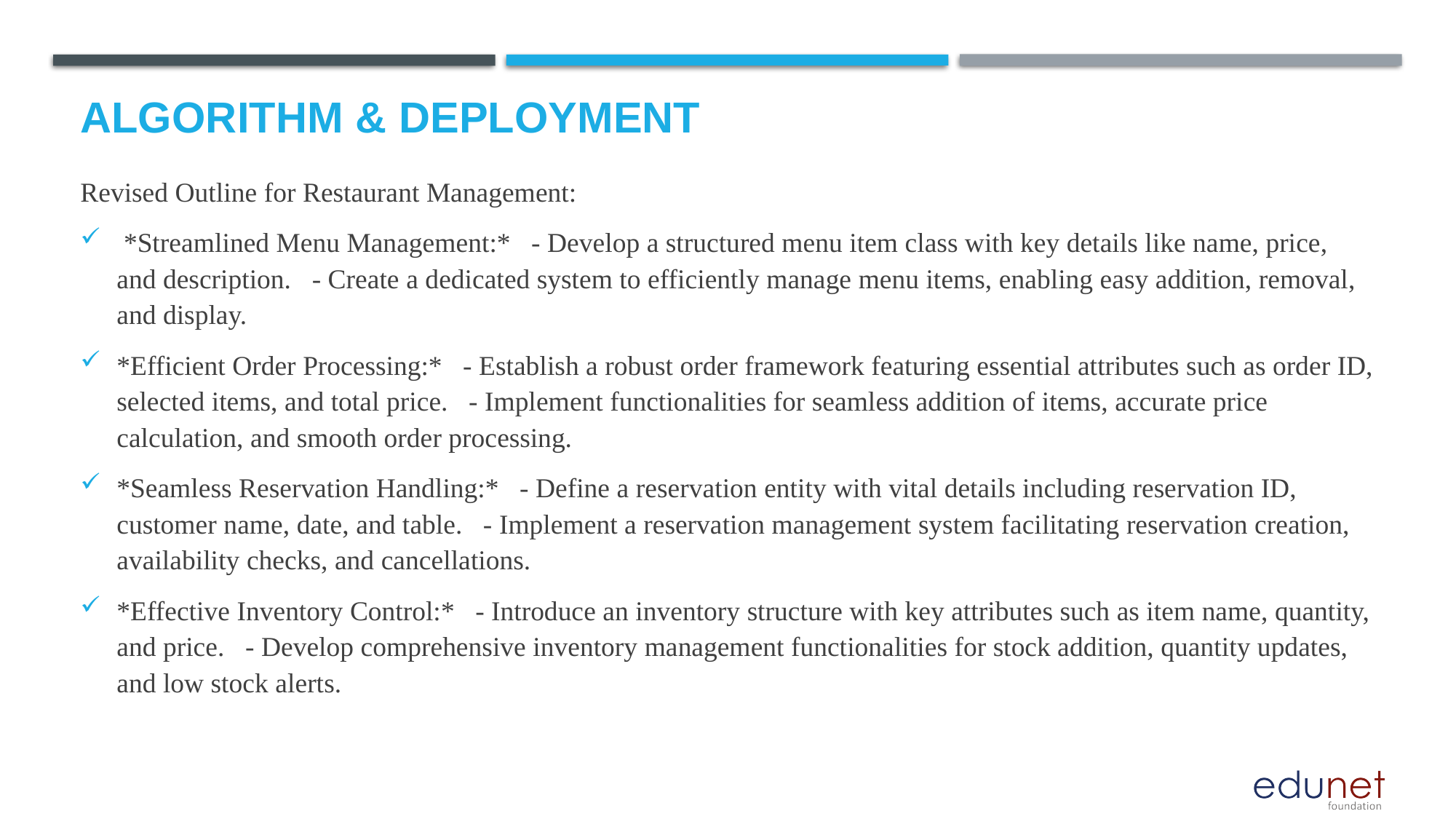

# Algorithm & Deployment
Revised Outline for Restaurant Management:
 *Streamlined Menu Management:*   - Develop a structured menu item class with key details like name, price, and description.   - Create a dedicated system to efficiently manage menu items, enabling easy addition, removal, and display.
*Efficient Order Processing:*   - Establish a robust order framework featuring essential attributes such as order ID, selected items, and total price.   - Implement functionalities for seamless addition of items, accurate price calculation, and smooth order processing.
*Seamless Reservation Handling:*   - Define a reservation entity with vital details including reservation ID, customer name, date, and table.   - Implement a reservation management system facilitating reservation creation, availability checks, and cancellations.
*Effective Inventory Control:*   - Introduce an inventory structure with key attributes such as item name, quantity, and price.   - Develop comprehensive inventory management functionalities for stock addition, quantity updates, and low stock alerts.